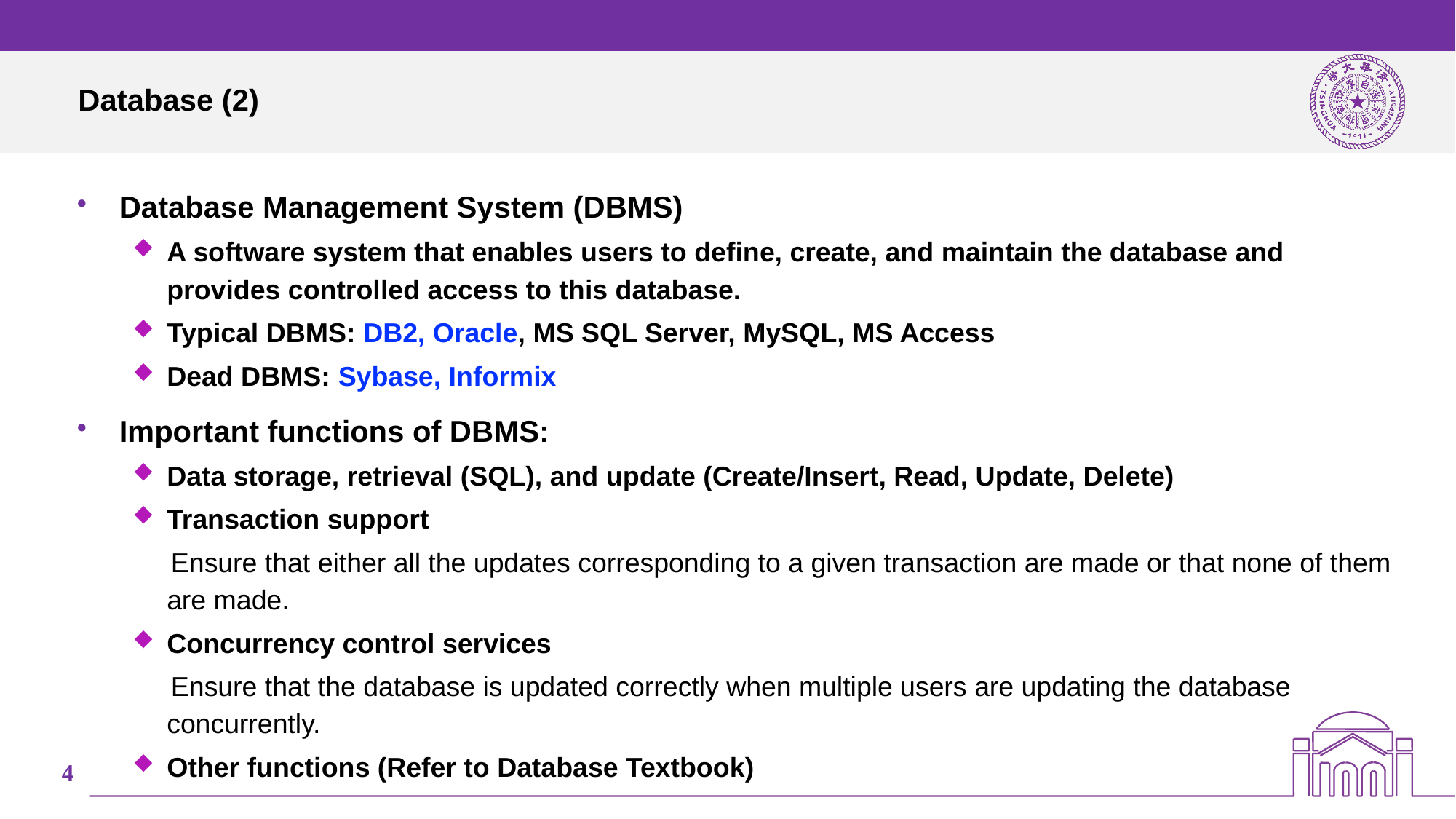

# Database (2)
Database Management System (DBMS)
A software system that enables users to define, create, and maintain the database and provides controlled access to this database.
Typical DBMS: DB2, Oracle, MS SQL Server, MySQL, MS Access
Dead DBMS: Sybase, Informix
Important functions of DBMS:
Data storage, retrieval (SQL), and update (Create/Insert, Read, Update, Delete)
Transaction support
     Ensure that either all the updates corresponding to a given transaction are made or that none of them are made.
Concurrency control services
     Ensure that the database is updated correctly when multiple users are updating the database concurrently.
Other functions (Refer to Database Textbook)